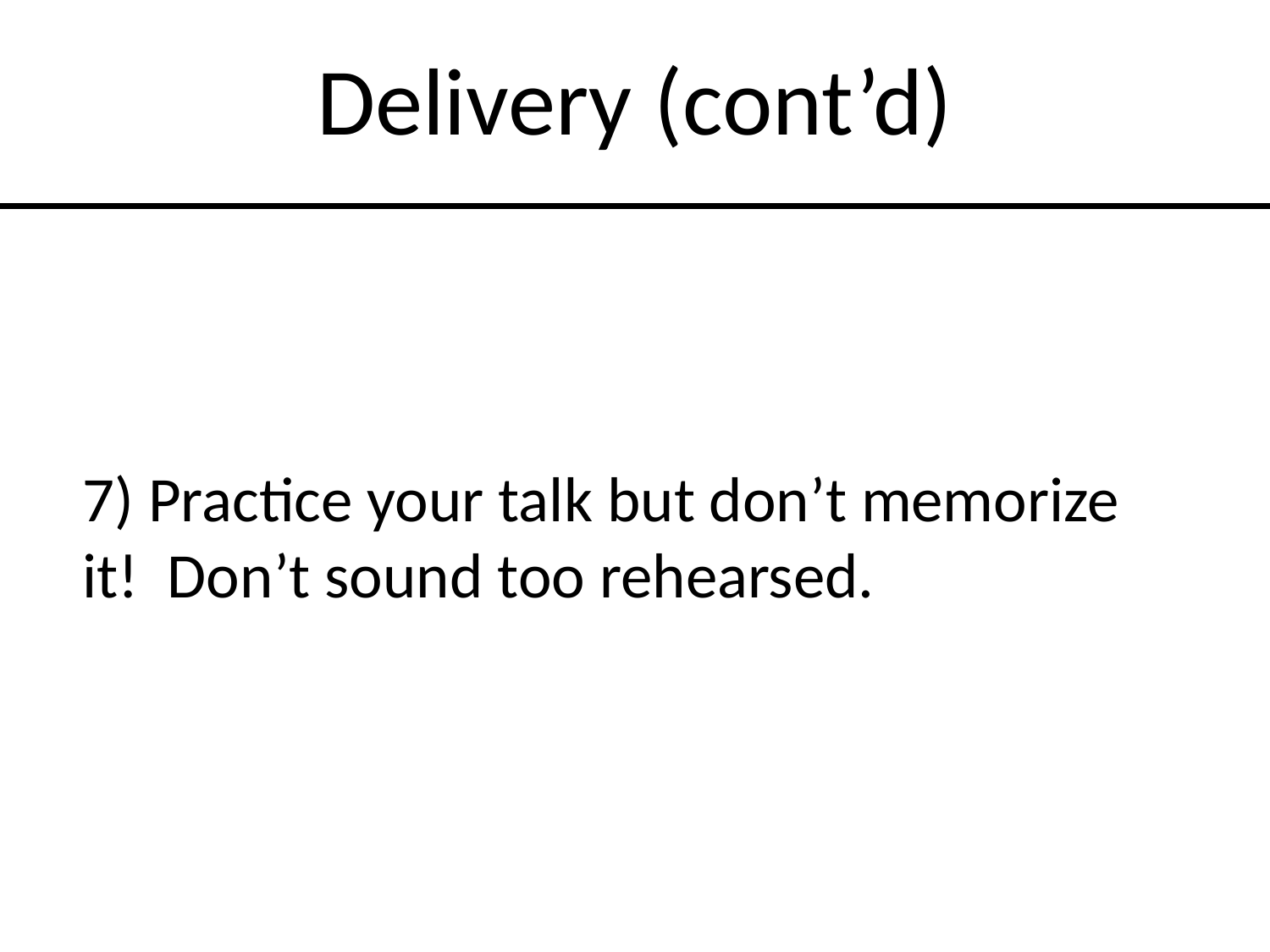

Delivery (cont’d)

7) Practice your talk but don’t memorize it!  Don’t sound too rehearsed.